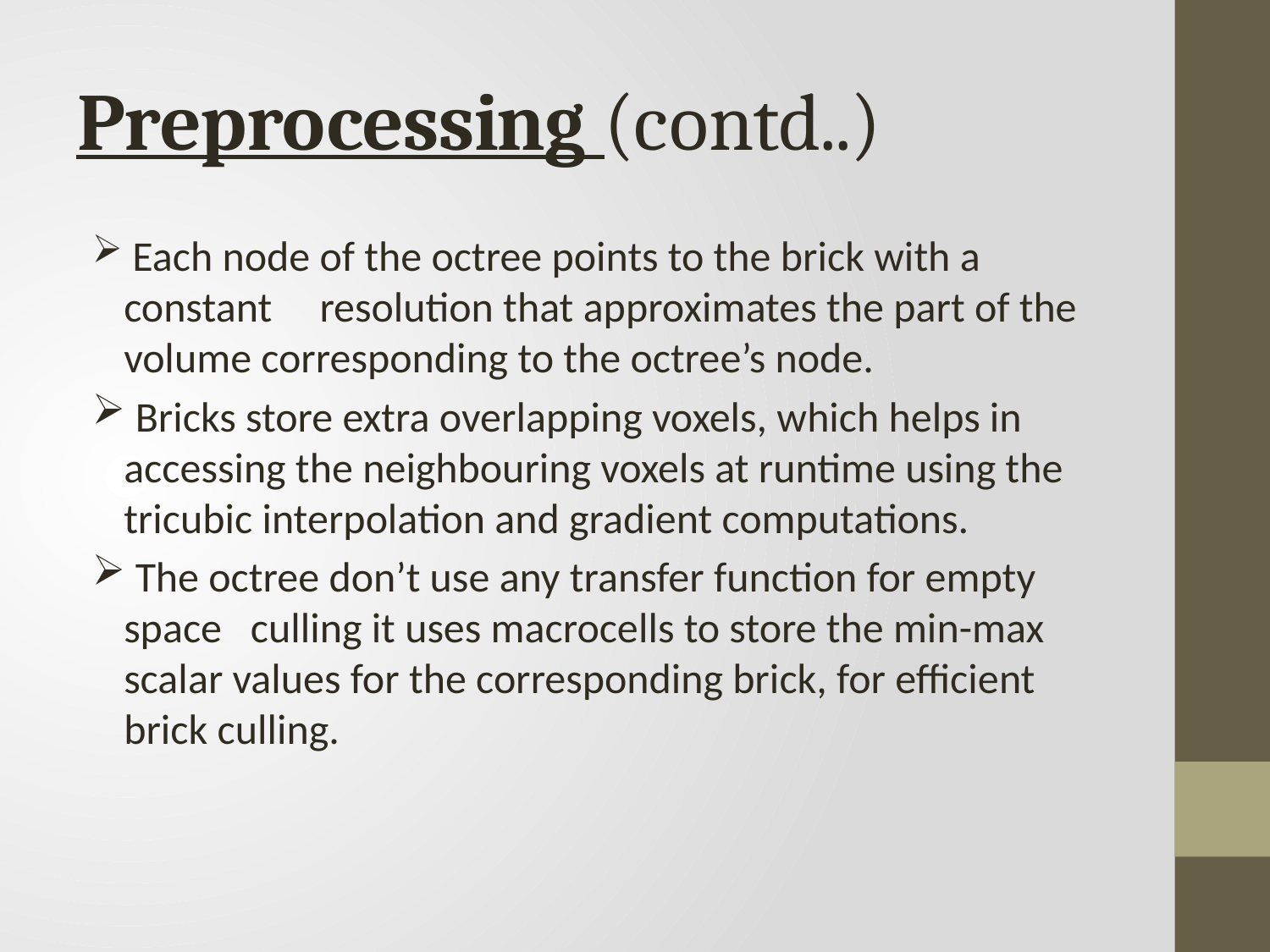

# Preprocessing (contd..)
 Each node of the octree points to the brick with a constant     resolution that approximates the part of the volume corresponding to the octree’s node.
 Bricks store extra overlapping voxels, which helps in accessing the neighbouring voxels at runtime using the tricubic interpolation and gradient computations.
 The octree don’t use any transfer function for empty space   culling it uses macrocells to store the min-max scalar values for the corresponding brick, for efficient brick culling.